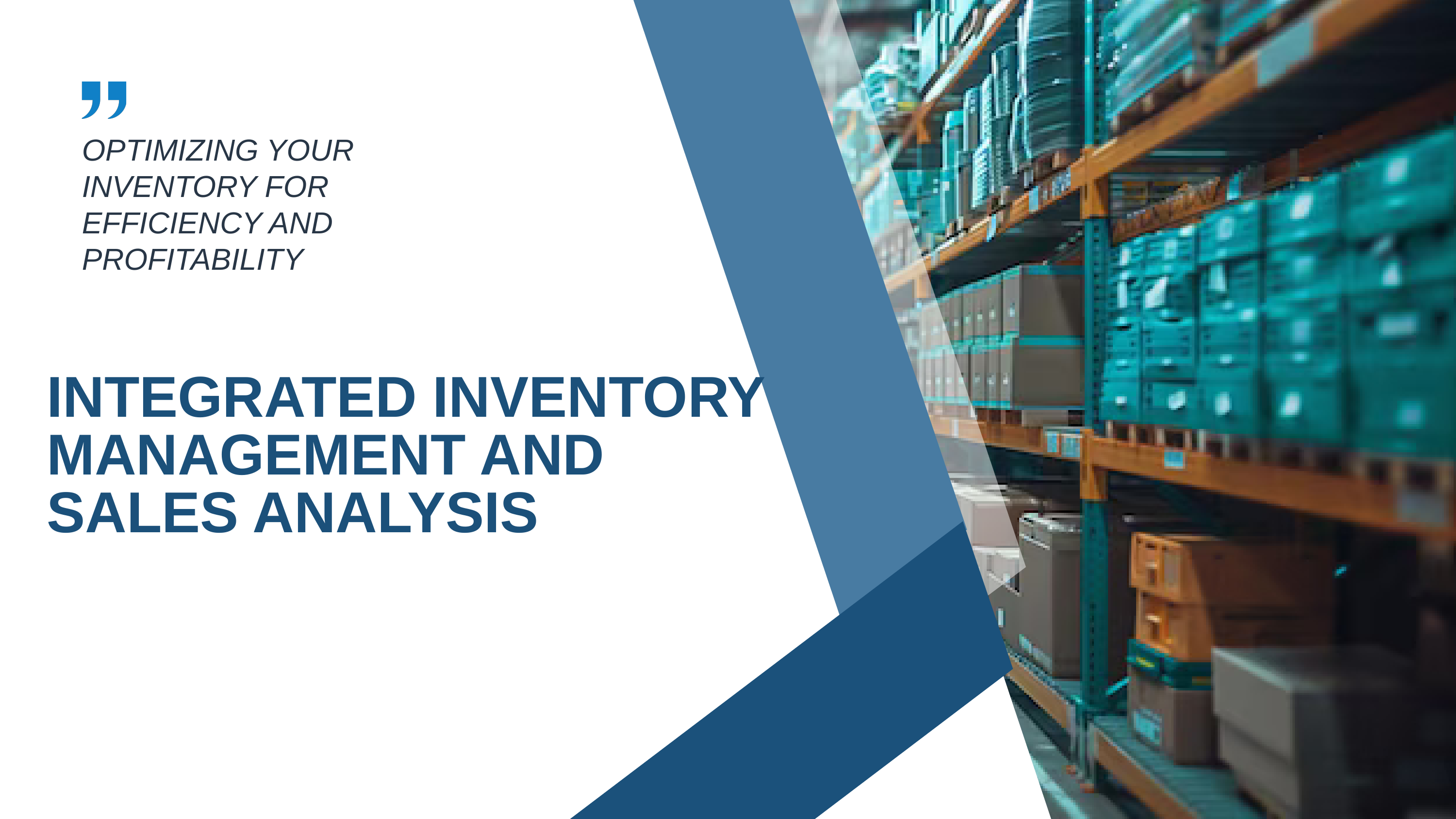

OPTIMIZING YOUR INVENTORY FOR EFFICIENCY AND PROFITABILITY

INTEGRATED INVENTORY MANAGEMENT AND SALES ANALYSIS